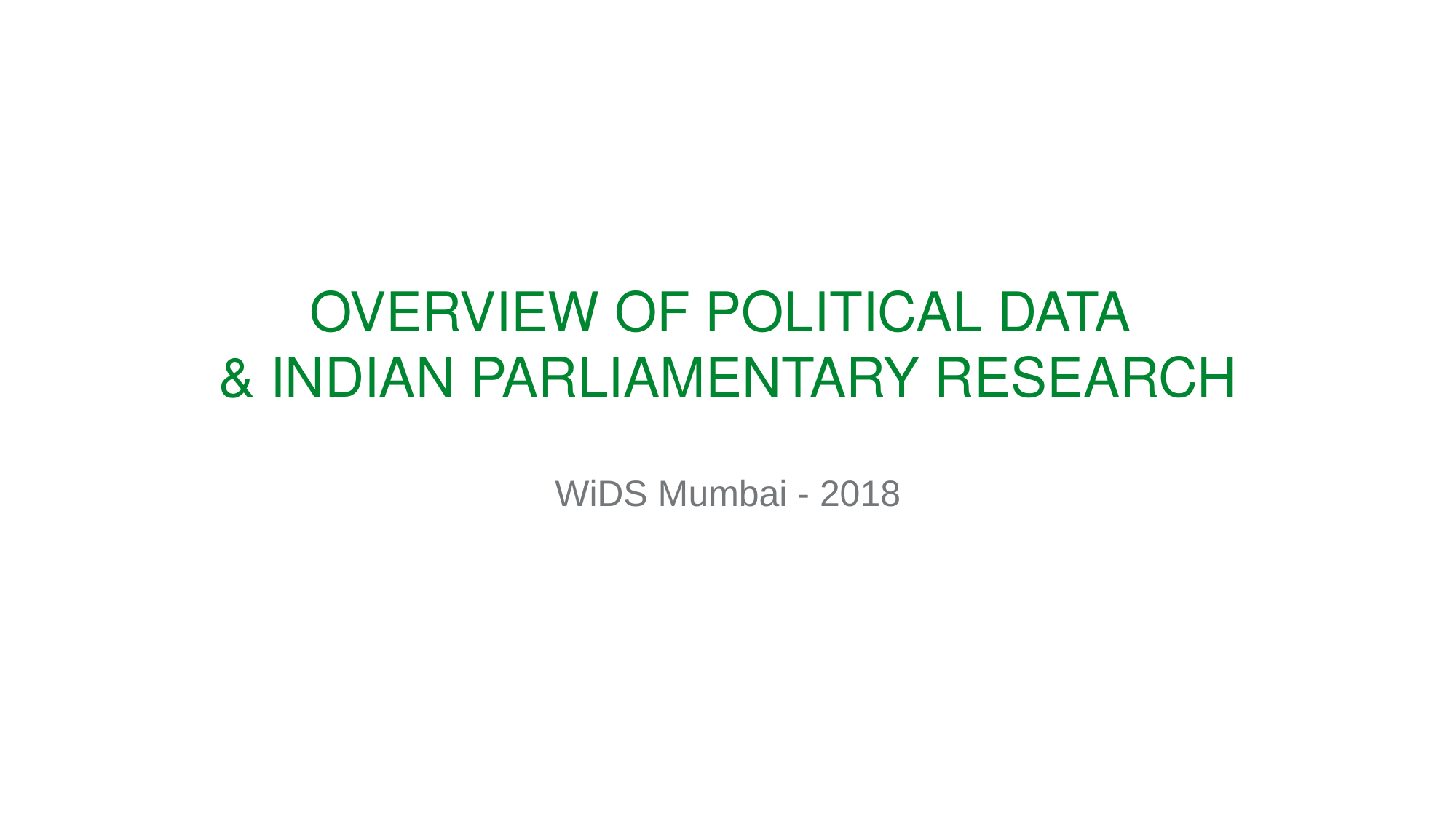

# OVERVIEW OF POLITICAL DATA & INDIAN PARLIAMENTARY RESEARCH
WiDS Mumbai - 2018